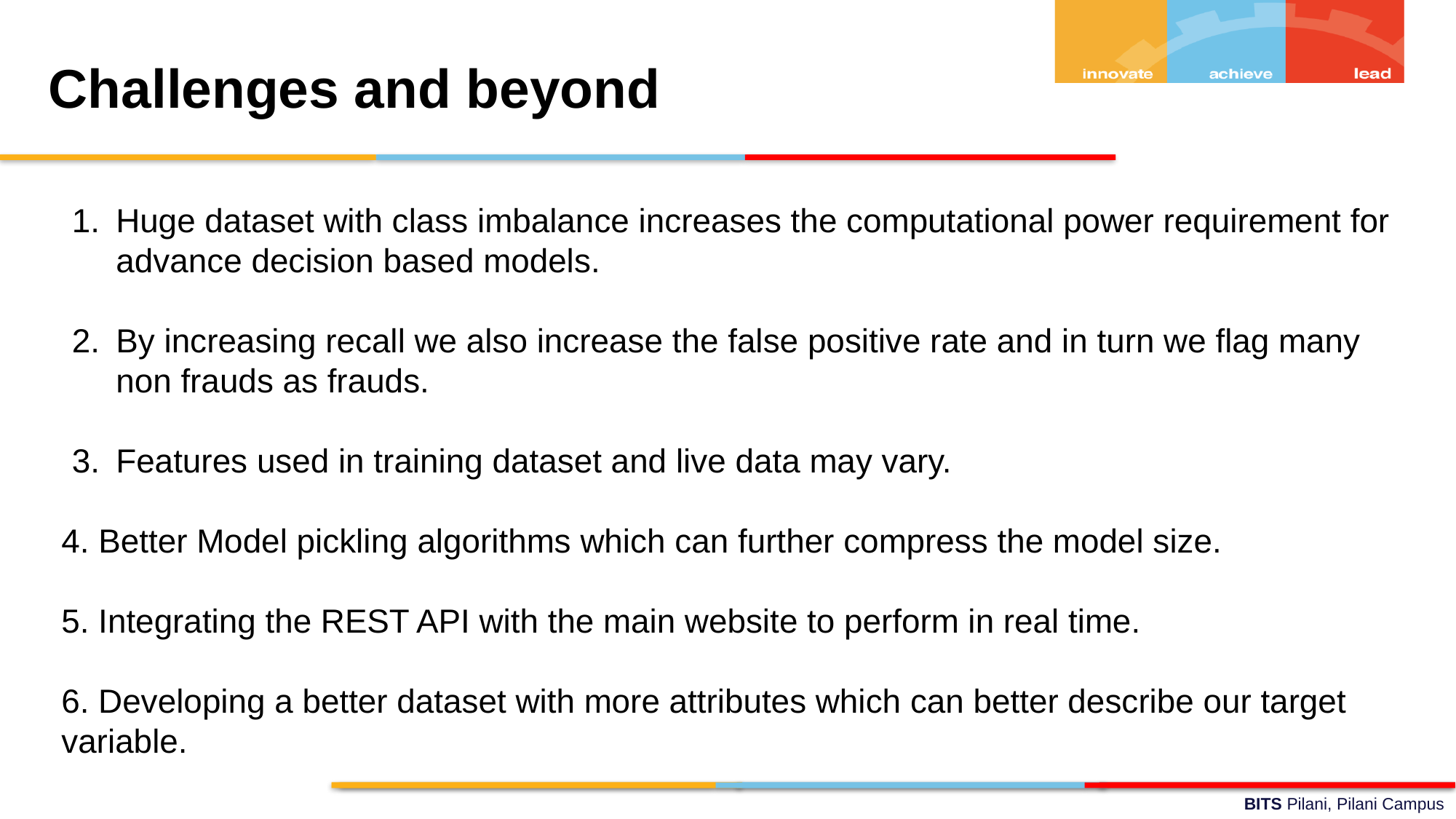

Challenges and beyond
Huge dataset with class imbalance increases the computational power requirement for advance decision based models.

By increasing recall we also increase the false positive rate and in turn we flag many non frauds as frauds.

Features used in training dataset and live data may vary.

4. Better Model pickling algorithms which can further compress the model size.

5. Integrating the REST API with the main website to perform in real time.

6. Developing a better dataset with more attributes which can better describe our target variable.